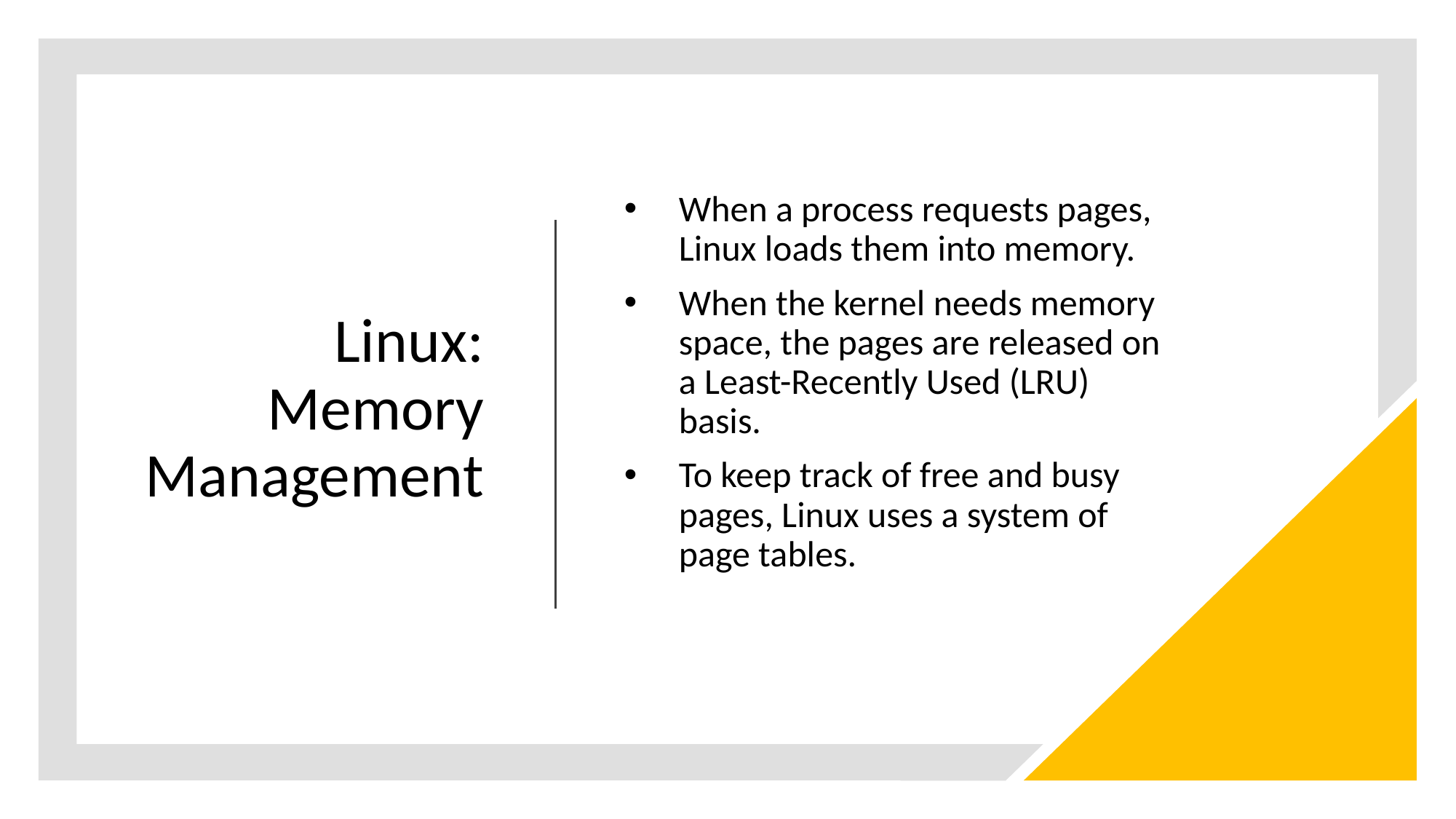

# Linux: Memory Management
When a process requests pages, Linux loads them into memory.
When the kernel needs memory space, the pages are released on a Least-Recently Used (LRU) basis.
To keep track of free and busy pages, Linux uses a system of page tables.